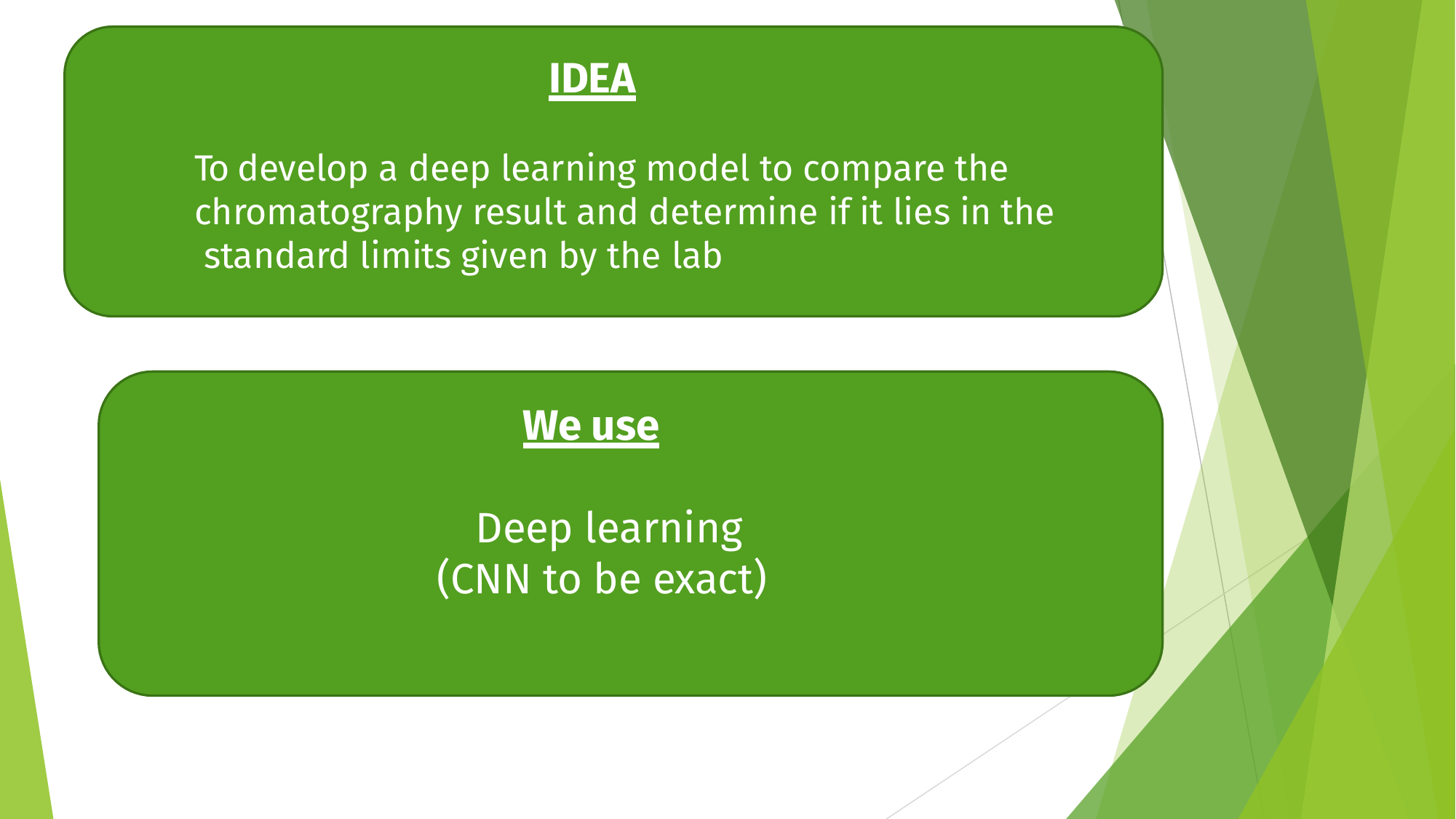

# IDEA
To develop a deep learning model to compare the  chromatography result and determine if it lies in the  standard limits given by the lab

We use

Deep learning  (CNN to be exact)